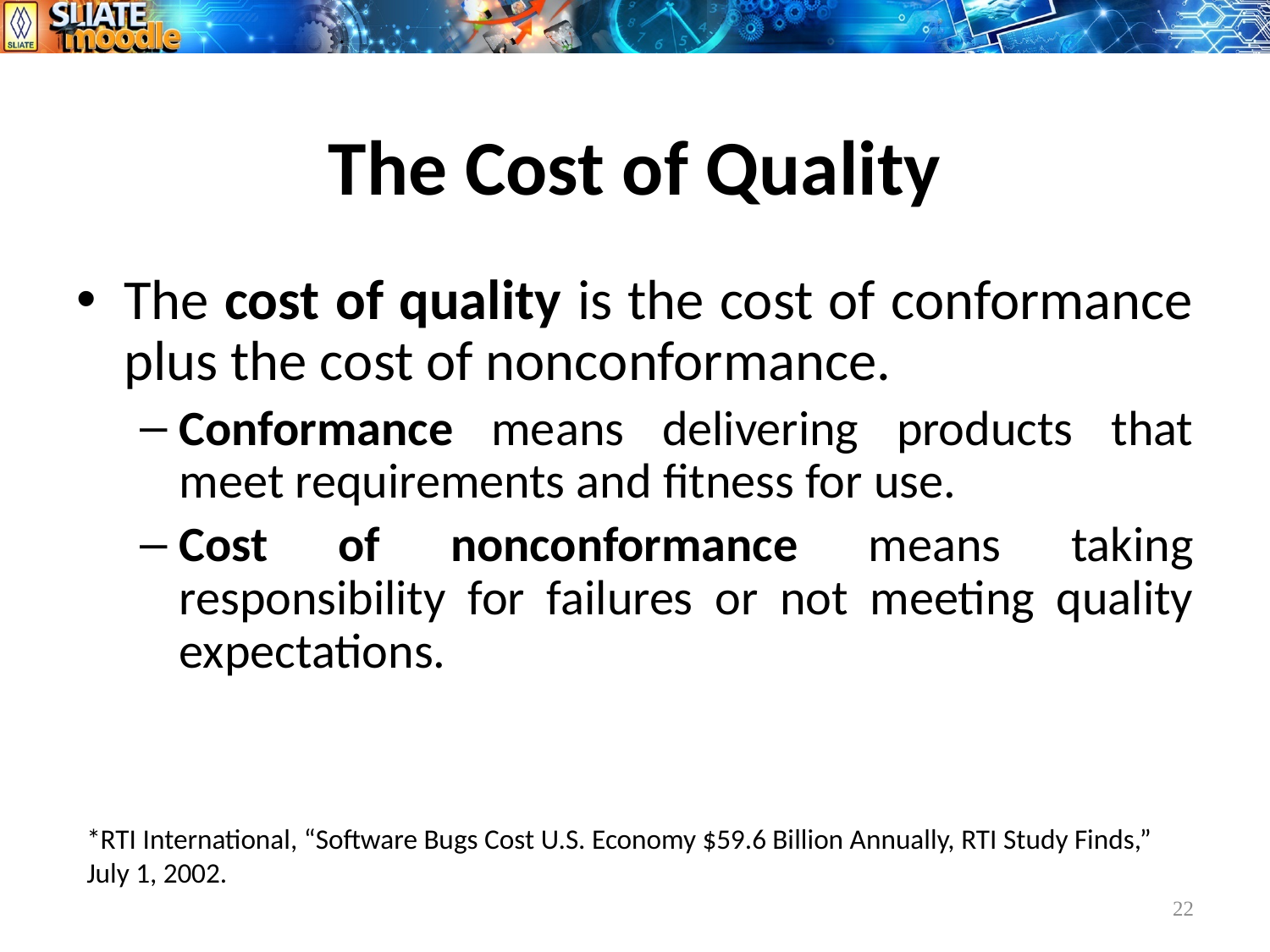

# The Cost of Quality
The cost of quality is the cost of conformance plus the cost of nonconformance.
Conformance means delivering products that meet requirements and fitness for use.
Cost of nonconformance means taking responsibility for failures or not meeting quality expectations.

*RTI International, “Software Bugs Cost U.S. Economy $59.6 Billion Annually, RTI Study Finds,” July 1, 2002.

22